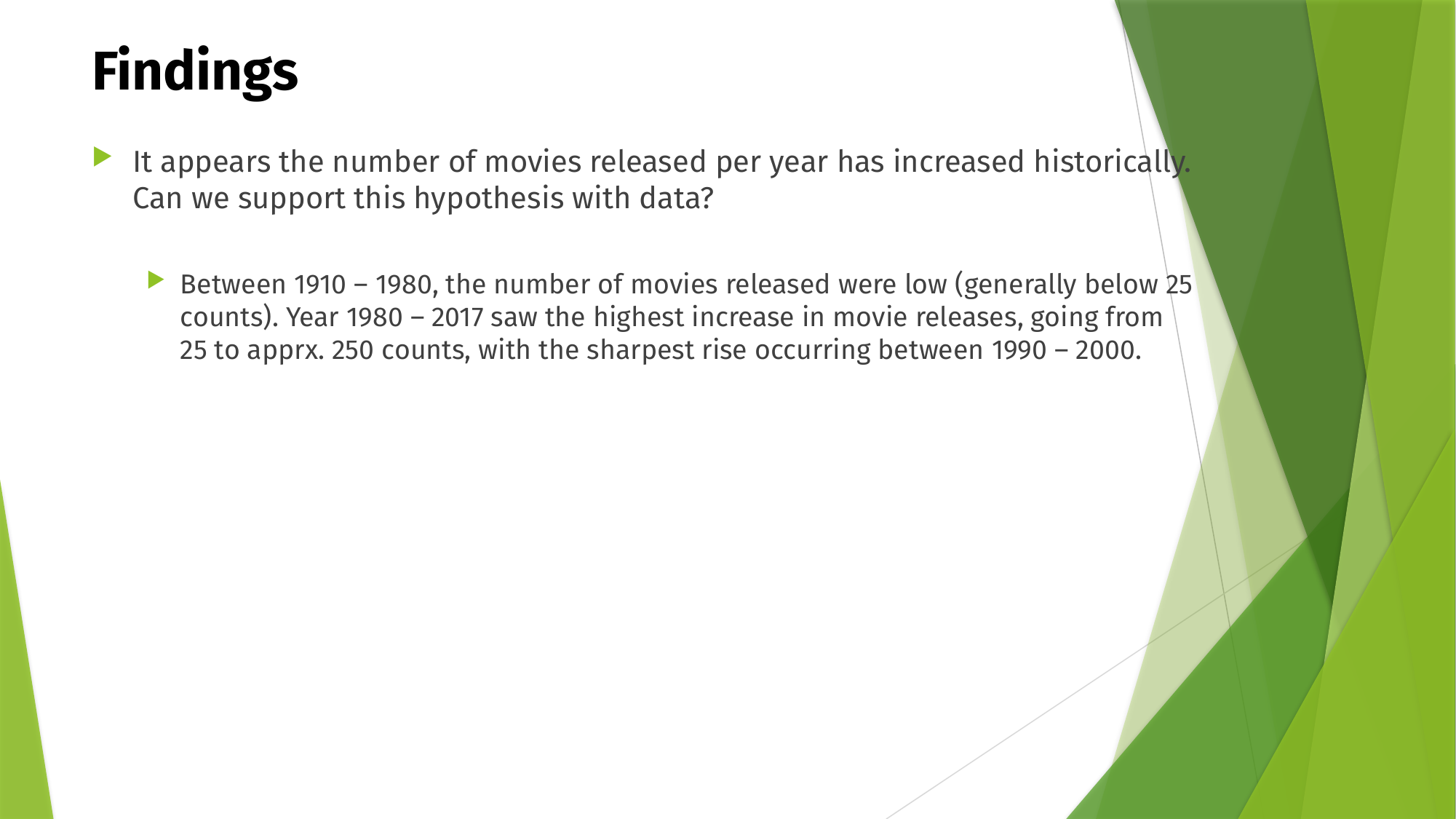

# Findings
It appears the number of movies released per year has increased historically. Can we support this hypothesis with data?
Between 1910 – 1980, the number of movies released were low (generally below 25 counts). Year 1980 – 2017 saw the highest increase in movie releases, going from 25 to apprx. 250 counts, with the sharpest rise occurring between 1990 – 2000.